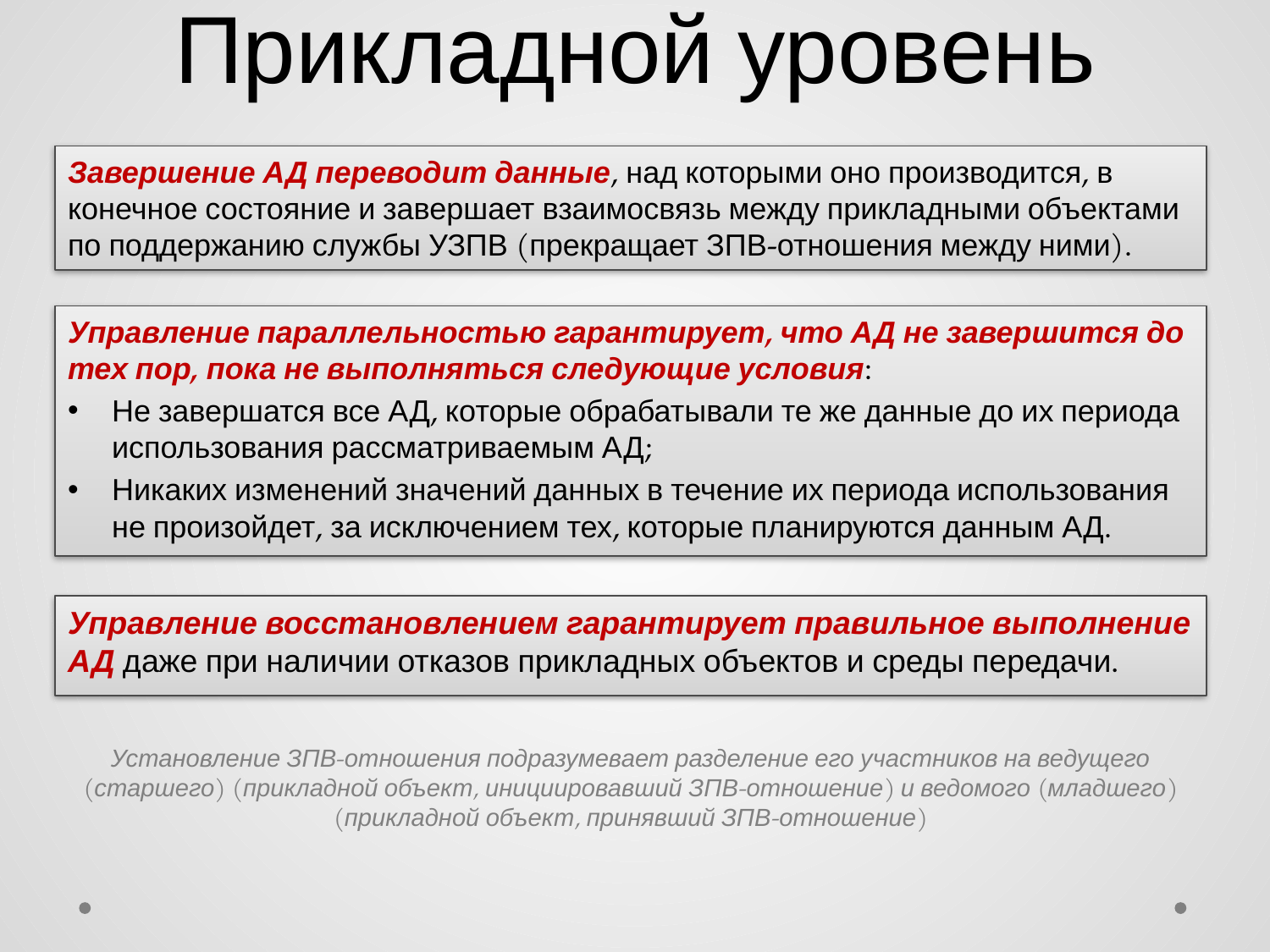

# Прикладной уровень
Завершение АД переводит данные, над которыми оно производится, в конечное состояние и завершает взаимосвязь между прикладными объектами по поддержанию службы УЗПВ (прекращает ЗПВ-отношения между ними).

Управление параллельностью гарантирует, что АД не завершится до тех пор, пока не выполняться следующие условия:
Не завершатся все АД, которые обрабатывали те же данные до их периода использования рассматриваемым АД;
Никаких изменений значений данных в течение их периода использования не произойдет, за исключением тех, которые планируются данным АД.

Управление восстановлением гарантирует правильное выполнение АД даже при наличии отказов прикладных объектов и среды передачи.
Установление ЗПВ-отношения подразумевает разделение его участников на ведущего (старшего) (прикладной объект, инициировавший ЗПВ-отношение) и ведомого (младшего) (прикладной объект, принявший ЗПВ-отношение)